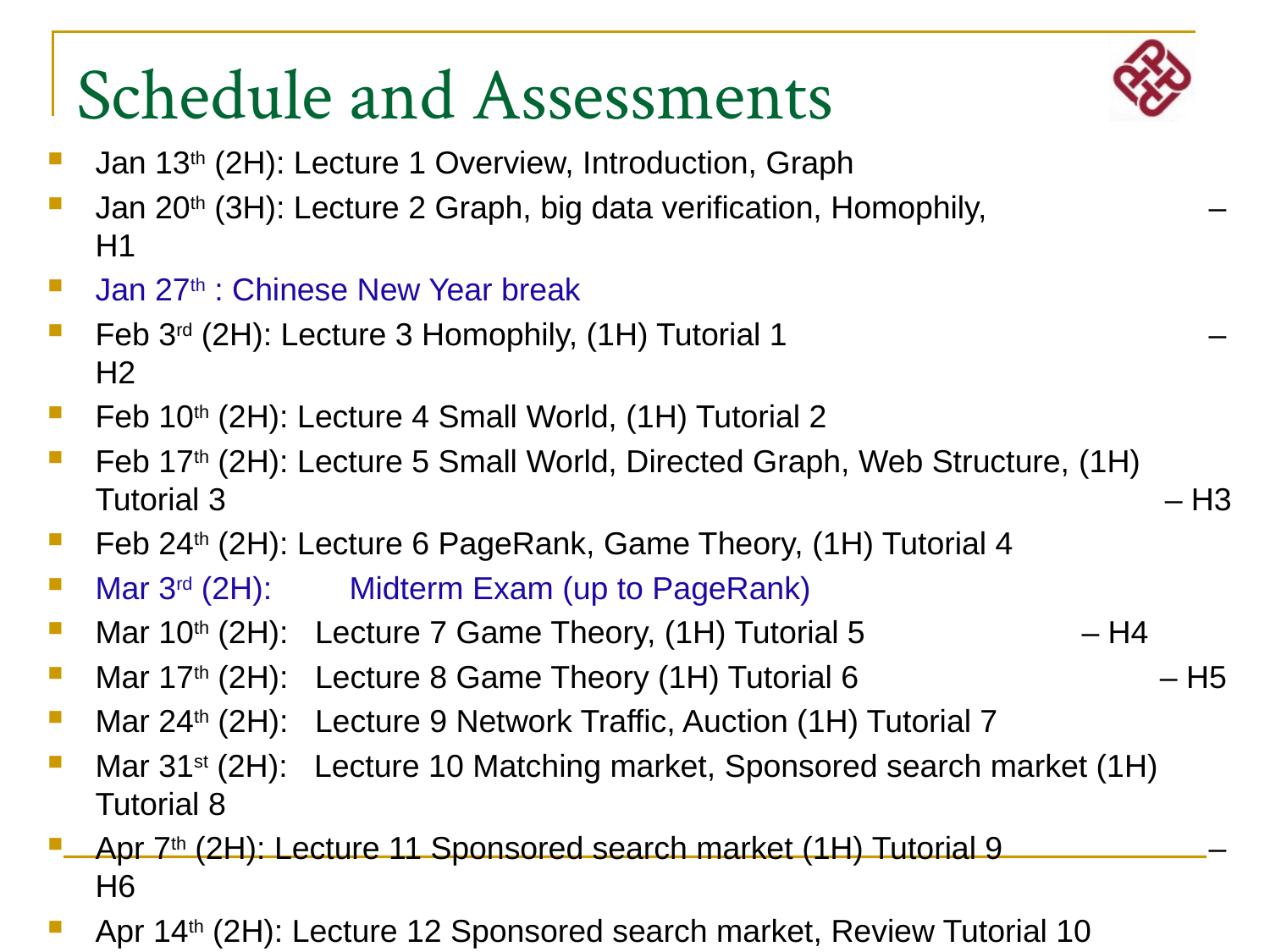

# Schedule and Assessments
Jan 13th (2H): Lecture 1 Overview, Introduction, Graph
Jan 20th (3H): Lecture 2 Graph, big data verification, Homophily,    	           – H1
Jan 27th : Chinese New Year break
Feb 3rd (2H): Lecture 3 Homophily, (1H) Tutorial 1 	                         	           – H2
Feb 10th (2H): Lecture 4 Small World, (1H) Tutorial 2
Feb 17th (2H): Lecture 5 Small World, Directed Graph, Web Structure, (1H) Tutorial 3                                                                                                          – H3
Feb 24th (2H): Lecture 6 PageRank, Game Theory, (1H) Tutorial 4
Mar 3rd (2H):	Midterm Exam (up to PageRank)
Mar 10th (2H):   Lecture 7 Game Theory, (1H) Tutorial 5           	           – H4
Mar 17th (2H):   Lecture 8 Game Theory (1H) Tutorial 6                                  – H5
Mar 24th (2H):   Lecture 9 Network Traffic, Auction (1H) Tutorial 7
Mar 31st (2H):   Lecture 10 Matching market, Sponsored search market (1H) Tutorial 8
Apr 7th (2H): Lecture 11 Sponsored search market (1H) Tutorial 9	           – H6
Apr 14th (2H): Lecture 12 Sponsored search market, Review Tutorial 10
6